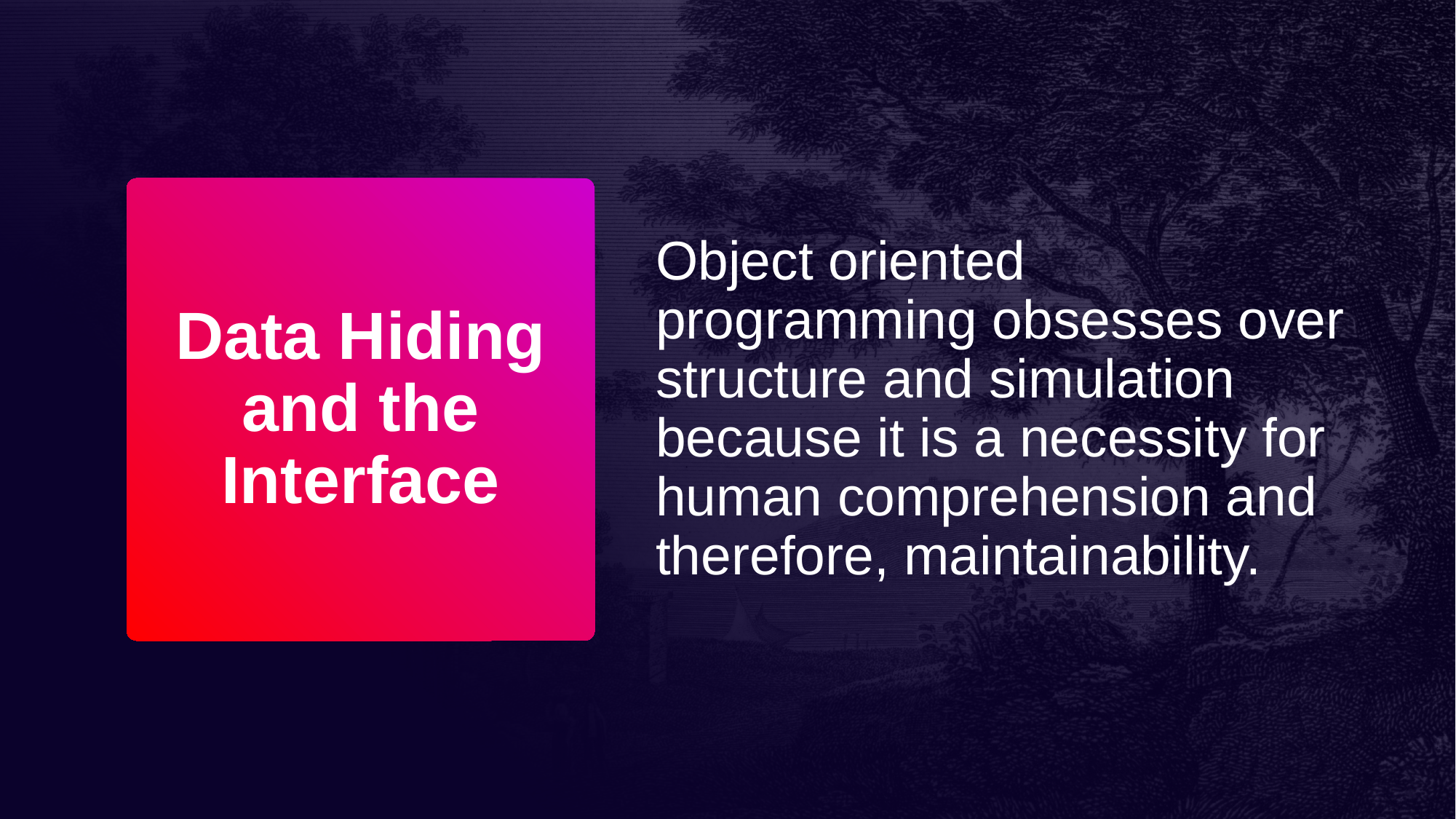

Object oriented programming obsesses over structure and simulation because it is a necessity for human comprehension and therefore, maintainability.
# Data Hiding and the Interface